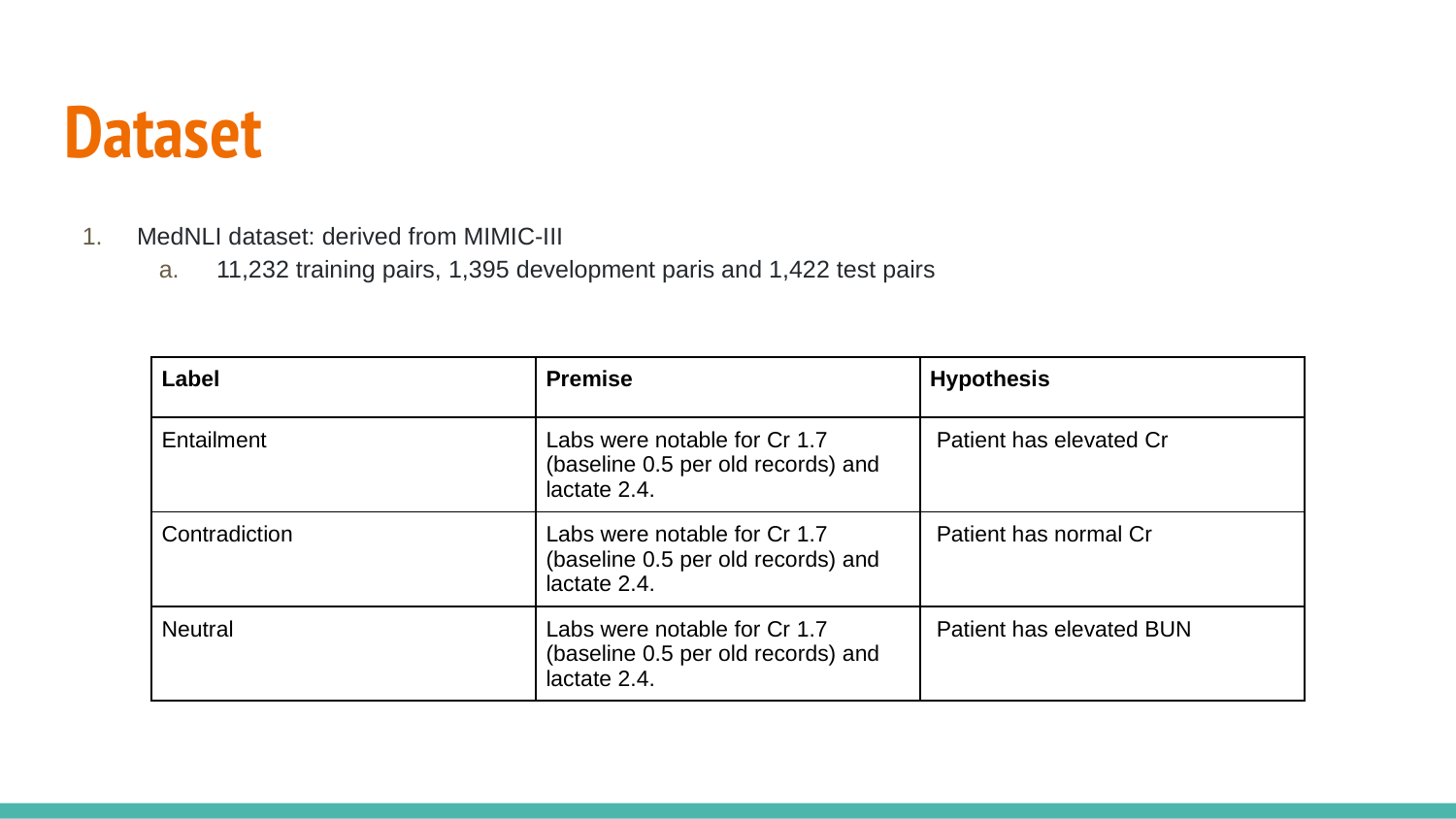

# Dataset
MedNLI dataset: derived from MIMIC-III
 11,232 training pairs, 1,395 development paris and 1,422 test pairs

| Label | Premise | Hypothesis |
| --- | --- | --- |
| Entailment | Labs were notable for Cr 1.7 (baseline 0.5 per old records) and lactate 2.4. | Patient has elevated Cr |
| Contradiction | Labs were notable for Cr 1.7 (baseline 0.5 per old records) and lactate 2.4. | Patient has normal Cr |
| Neutral | Labs were notable for Cr 1.7 (baseline 0.5 per old records) and lactate 2.4. | Patient has elevated BUN |